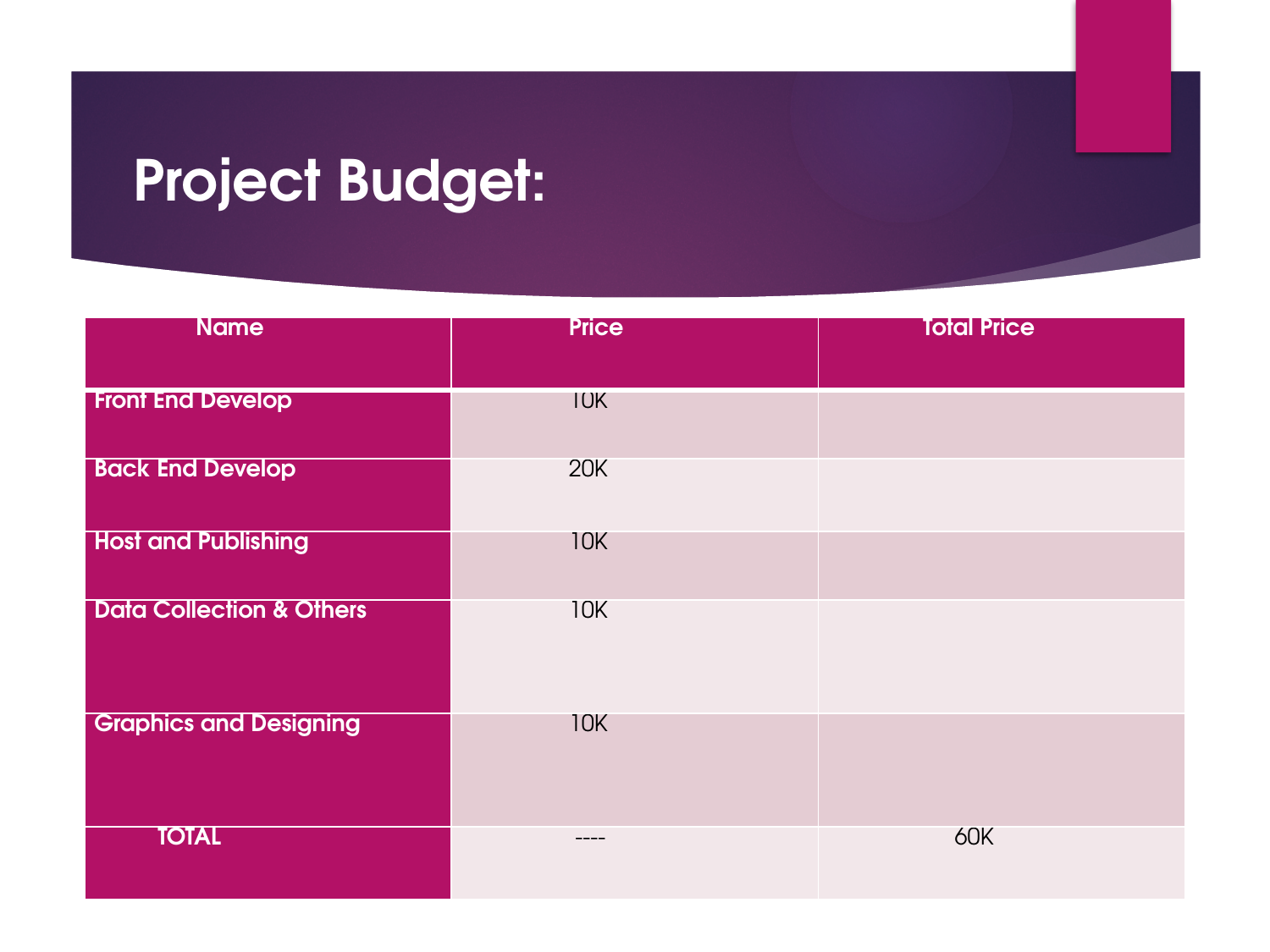

# Project Budget:
| Name | Price | Total Price |
| --- | --- | --- |
| Front End Develop | 10K |  |
| Back End Develop | 20K |  |
| Host and Publishing | 10K |  |
| Data Collection & Others | 10K |  |
| Graphics and Designing | 10K |  |
| TOTAL | ---- | 60K |